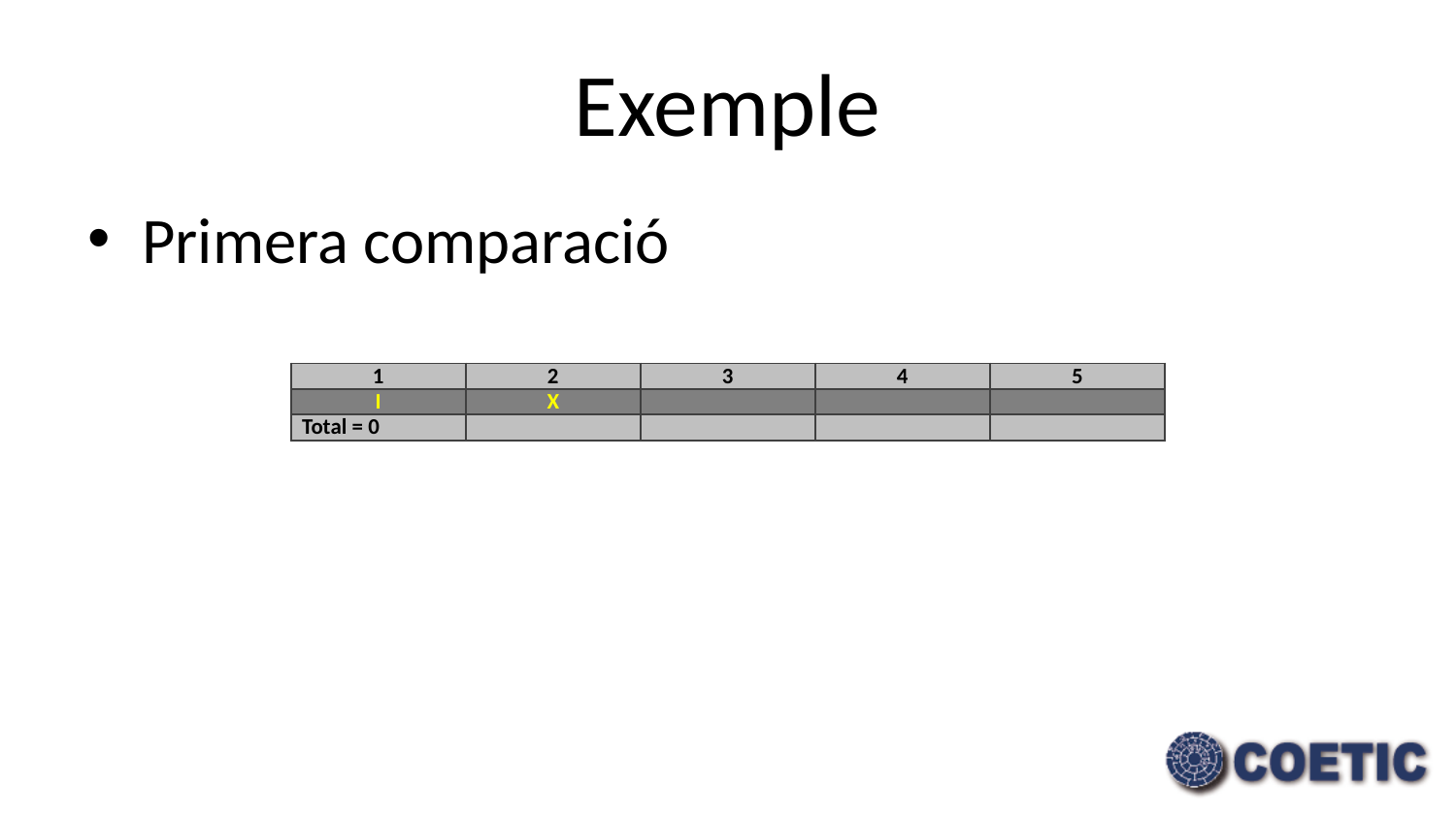

# Exemple
Primera comparació
| 1 | 2 | 3 | 4 | 5 |
| --- | --- | --- | --- | --- |
| I | X |  |  |  |
| Total = 0 |  |  |  |  |